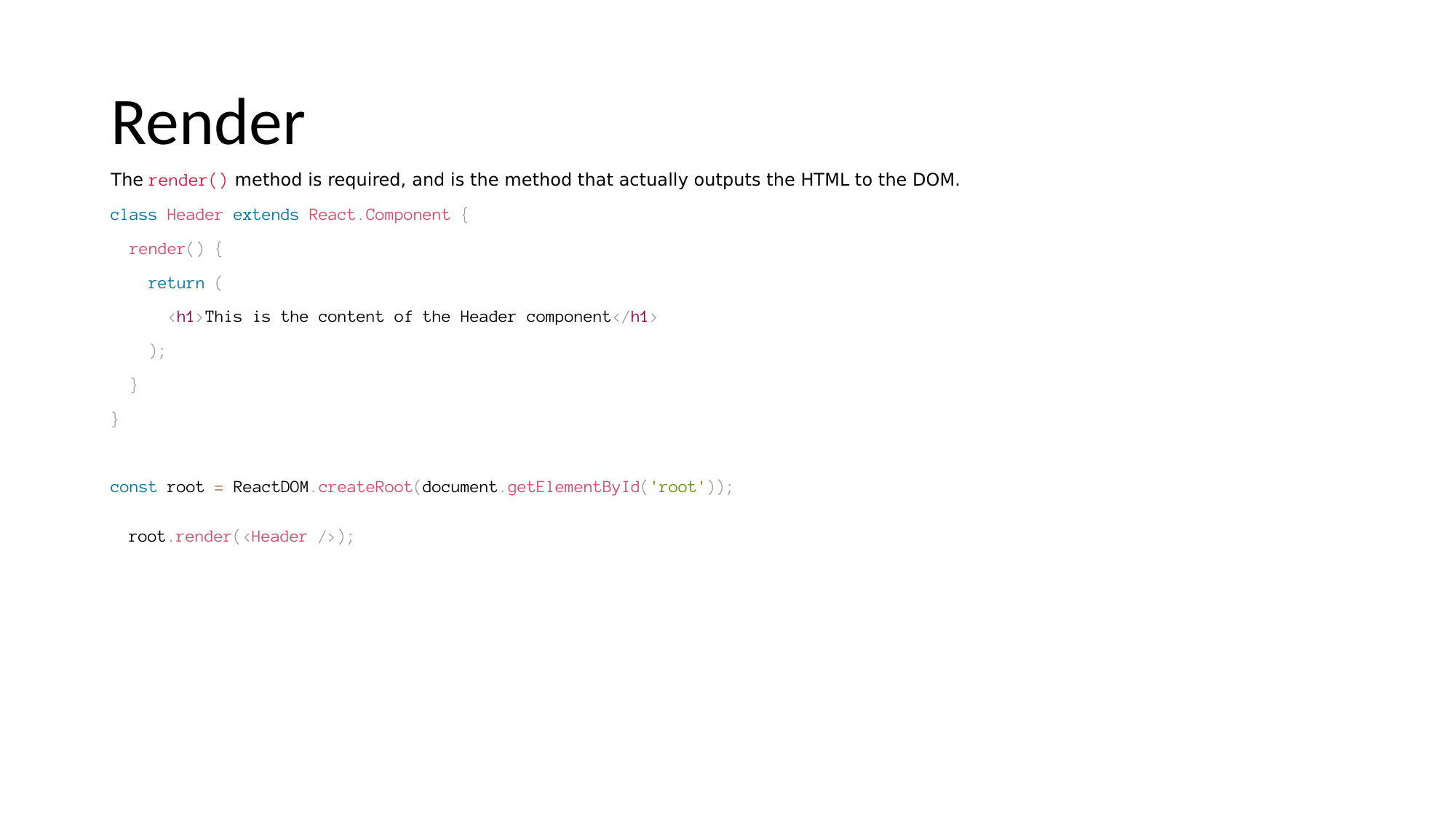

# Render
The render() method is required, and is the method that actually outputs the HTML to the DOM.
class Header extends React.Component {
  render() {
    return (
      <h1>This is the content of the Header component</h1>
    );
  }
}

const root = ReactDOM.createRoot(document.getElementById('root'));
root.render(<Header />);